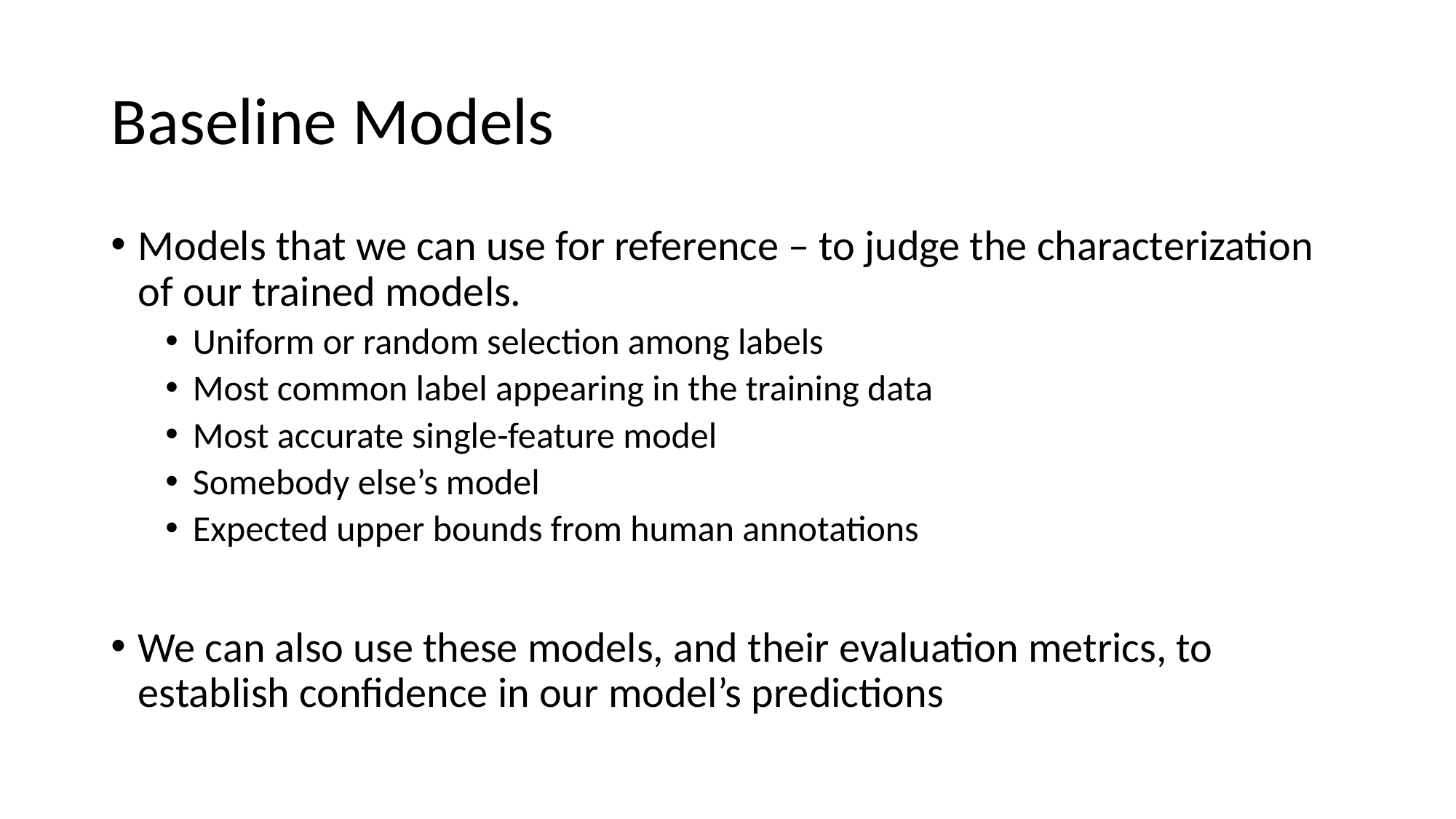

# Baseline Models
Models that we can use for reference – to judge the characterization of our trained models.
Uniform or random selection among labels
Most common label appearing in the training data
Most accurate single-feature model
Somebody else’s model
Expected upper bounds from human annotations

We can also use these models, and their evaluation metrics, to establish confidence in our model’s predictions